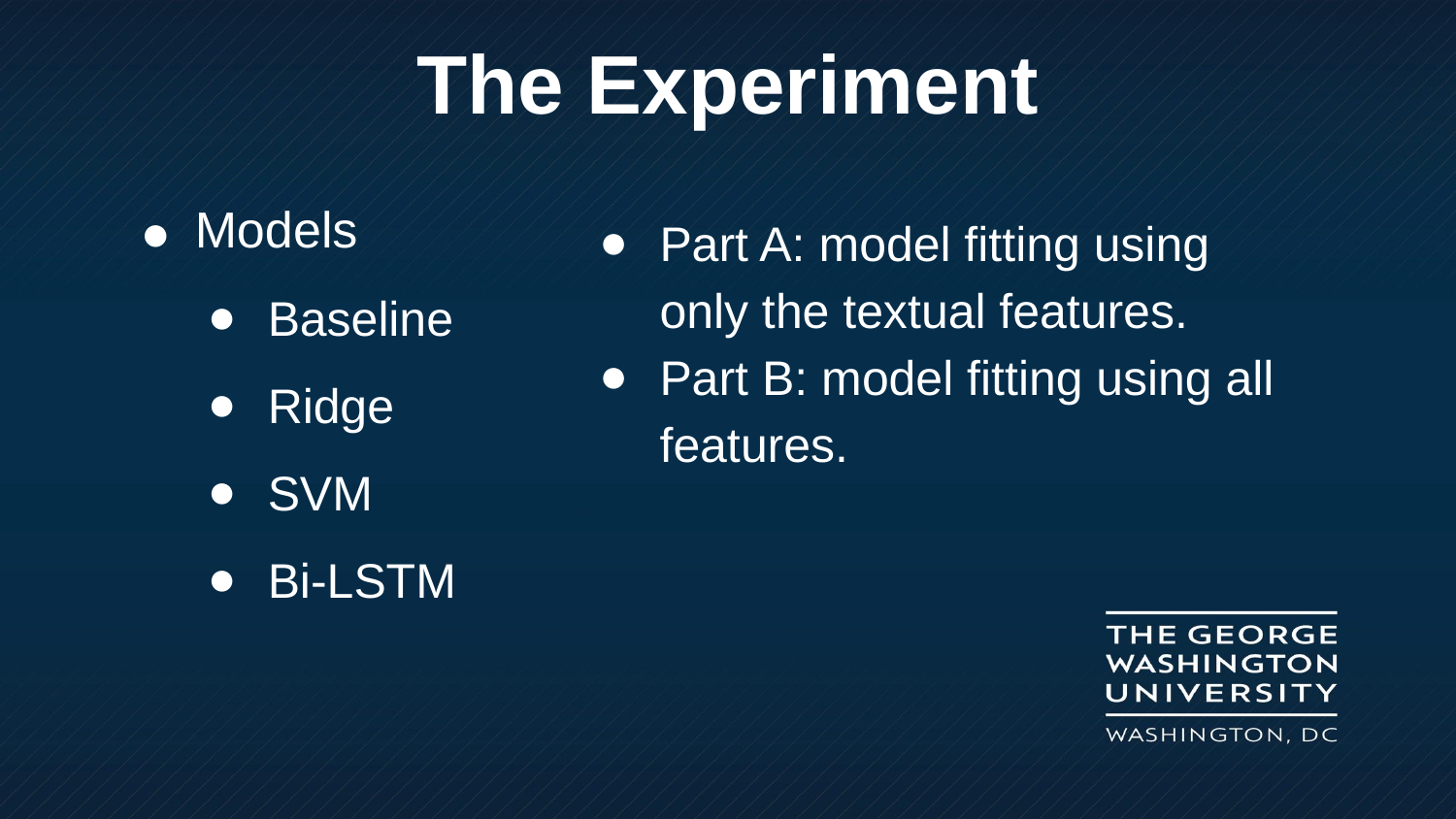

The Experiment
Models
Baseline
Ridge
SVM
Bi-LSTM

Part A: model fitting using only the textual features.
Part B: model fitting using all features.